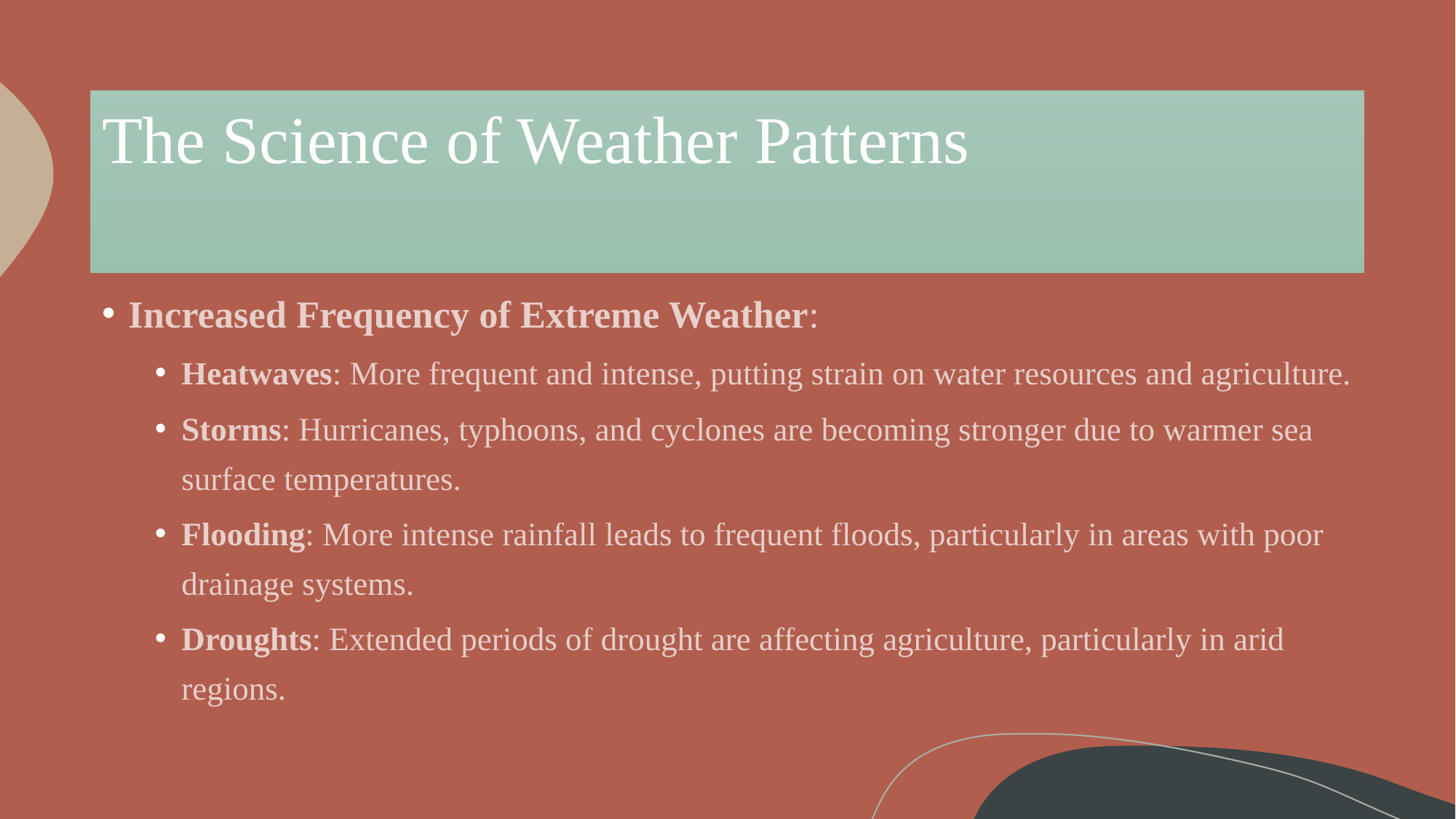

# The Science of Weather Patterns
Increased Frequency of Extreme Weather:
Heatwaves: More frequent and intense, putting strain on water resources and agriculture.
Storms: Hurricanes, typhoons, and cyclones are becoming stronger due to warmer sea surface temperatures.
Flooding: More intense rainfall leads to frequent floods, particularly in areas with poor drainage systems.
Droughts: Extended periods of drought are affecting agriculture, particularly in arid regions.